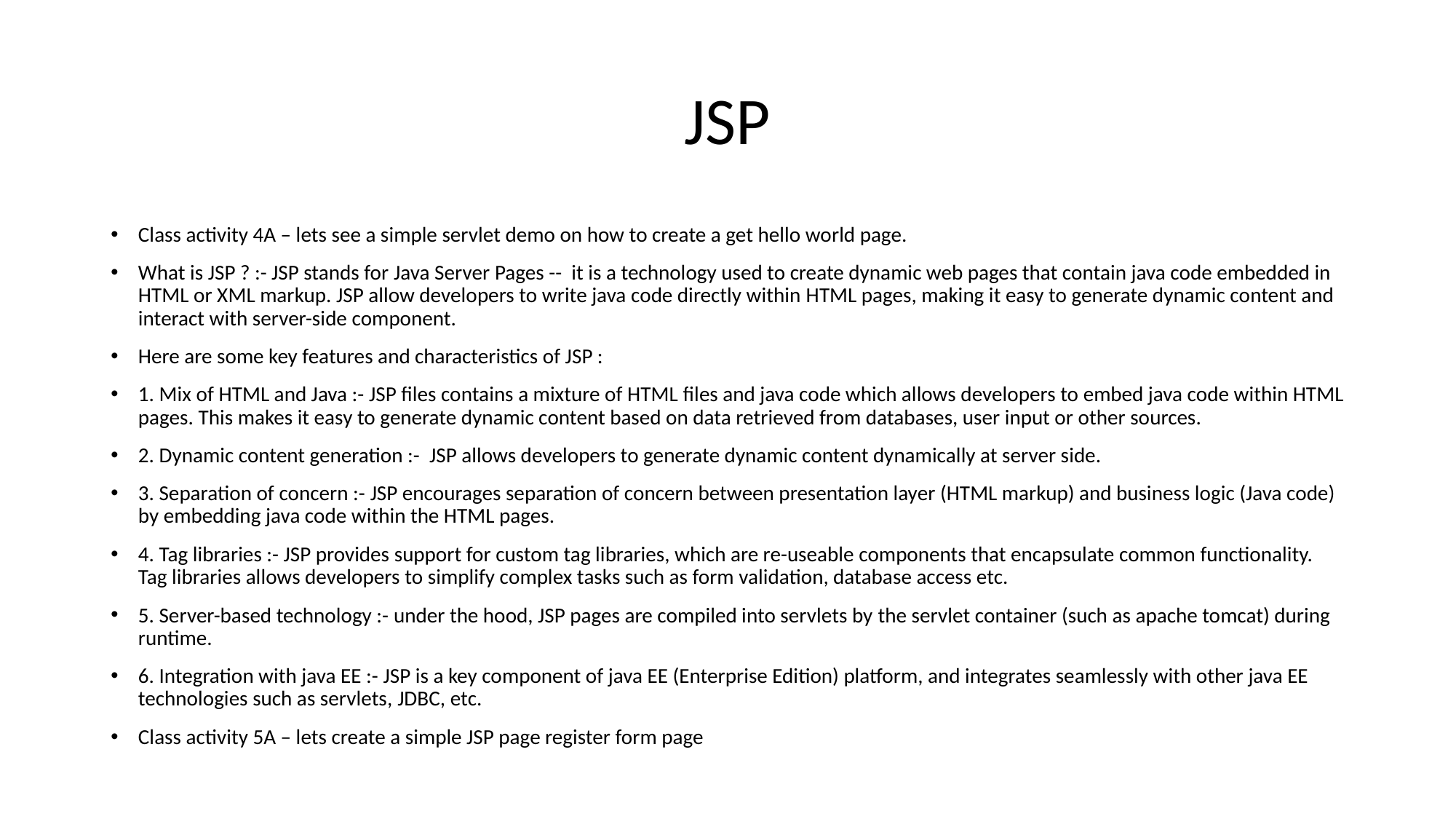

# JSP
Class activity 4A – lets see a simple servlet demo on how to create a get hello world page.
What is JSP ? :- JSP stands for Java Server Pages --  it is a technology used to create dynamic web pages that contain java code embedded in HTML or XML markup. JSP allow developers to write java code directly within HTML pages, making it easy to generate dynamic content and interact with server-side component.
Here are some key features and characteristics of JSP :
1. Mix of HTML and Java :- JSP files contains a mixture of HTML files and java code which allows developers to embed java code within HTML pages. This makes it easy to generate dynamic content based on data retrieved from databases, user input or other sources.
2. Dynamic content generation :-  JSP allows developers to generate dynamic content dynamically at server side.
3. Separation of concern :- JSP encourages separation of concern between presentation layer (HTML markup) and business logic (Java code) by embedding java code within the HTML pages.
4. Tag libraries :- JSP provides support for custom tag libraries, which are re-useable components that encapsulate common functionality. Tag libraries allows developers to simplify complex tasks such as form validation, database access etc.
5. Server-based technology :- under the hood, JSP pages are compiled into servlets by the servlet container (such as apache tomcat) during runtime.
6. Integration with java EE :- JSP is a key component of java EE (Enterprise Edition) platform, and integrates seamlessly with other java EE technologies such as servlets, JDBC, etc.
Class activity 5A – lets create a simple JSP page register form page